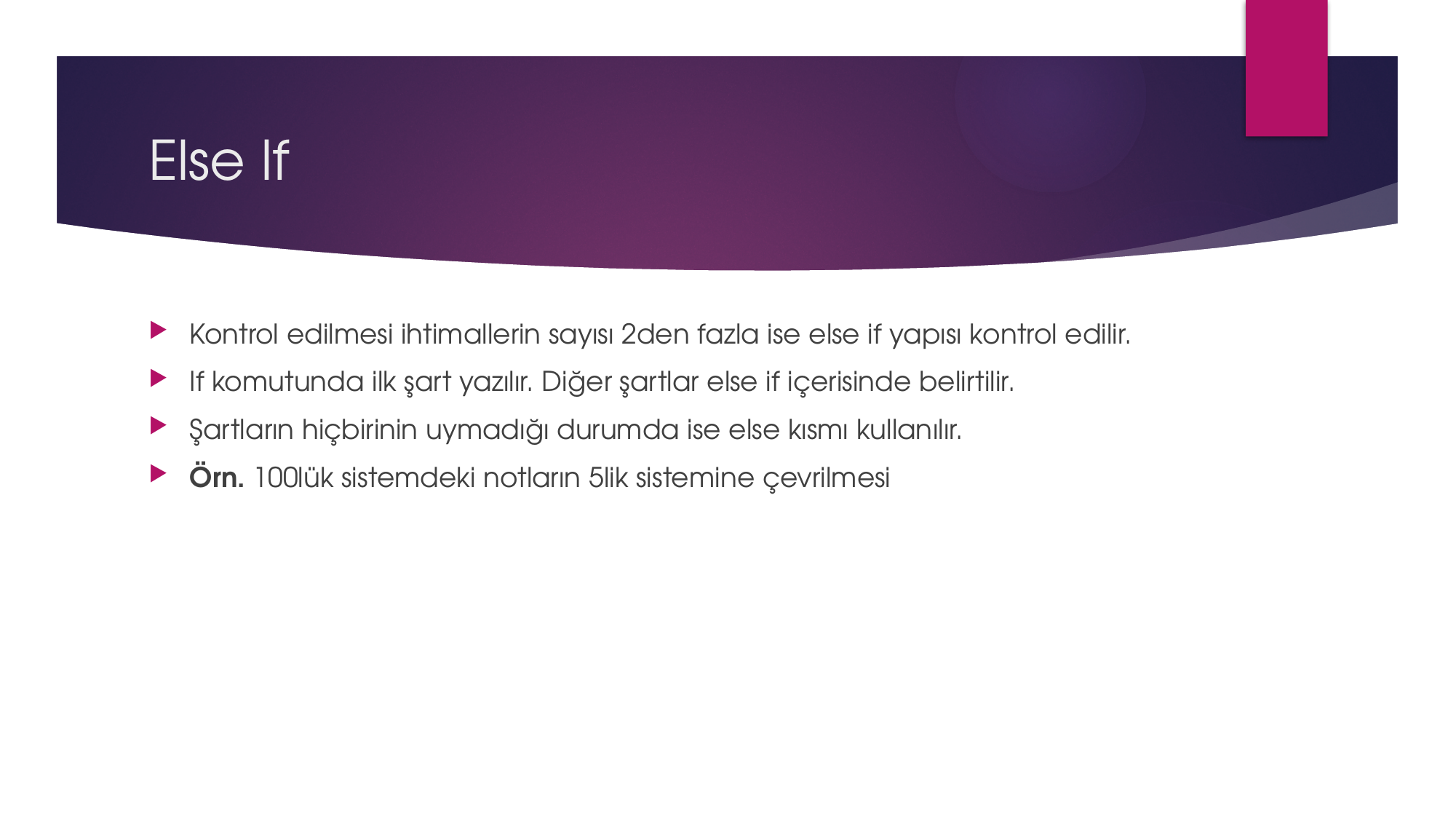

# Else If
Kontrol edilmesi ihtimallerin sayısı 2den fazla ise else if yapısı kontrol edilir.
If komutunda ilk şart yazılır. Diğer şartlar else if içerisinde belirtilir.
Şartların hiçbirinin uymadığı durumda ise else kısmı kullanılır.
Örn. 100lük sistemdeki notların 5lik sistemine çevrilmesi